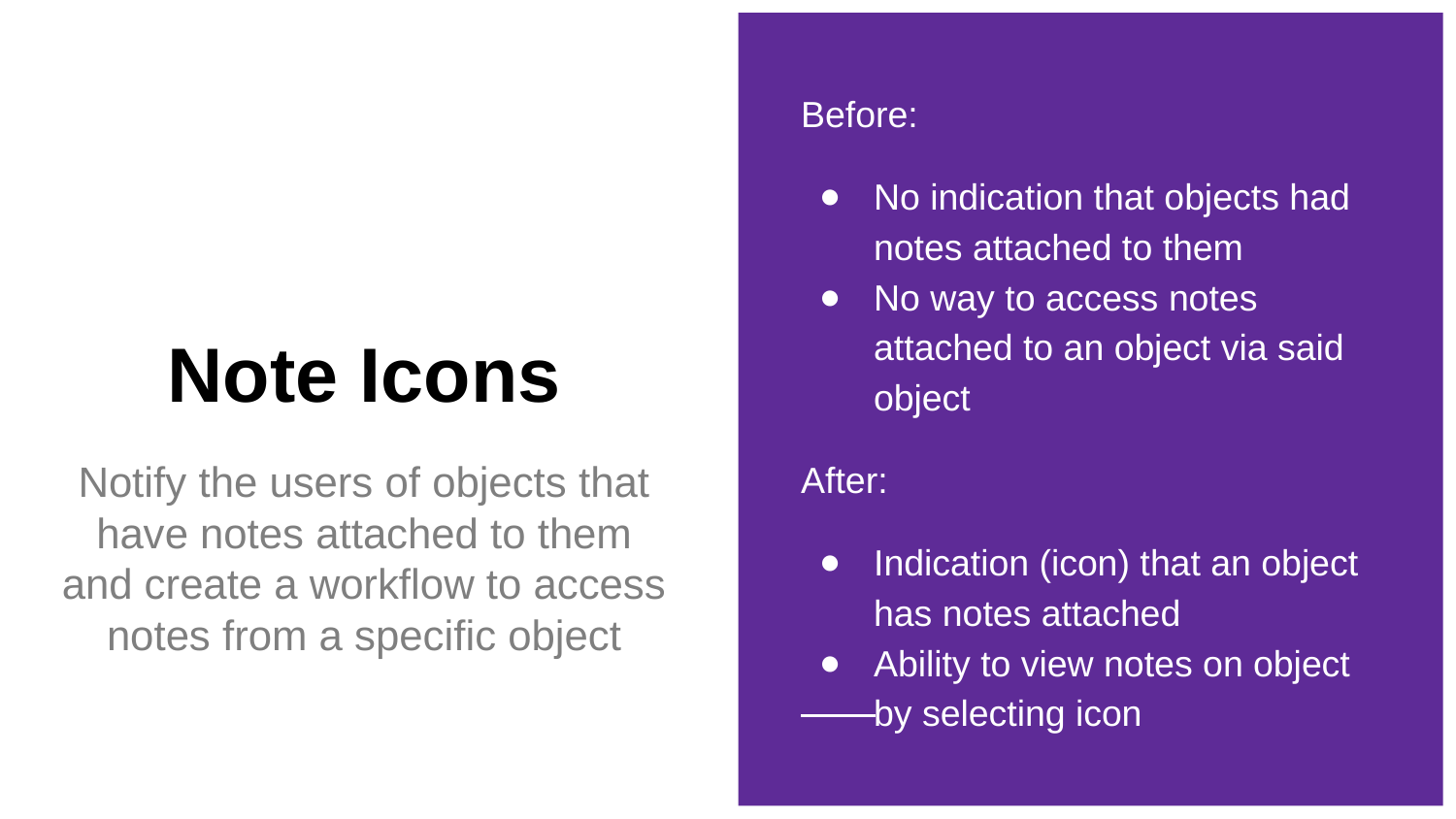

Before:
No indication that objects had notes attached to them
No way to access notes attached to an object via said object
After:
Indication (icon) that an object has notes attached
Ability to view notes on object by selecting icon
# Note Icons
Notify the users of objects that have notes attached to them and create a workflow to access notes from a specific object